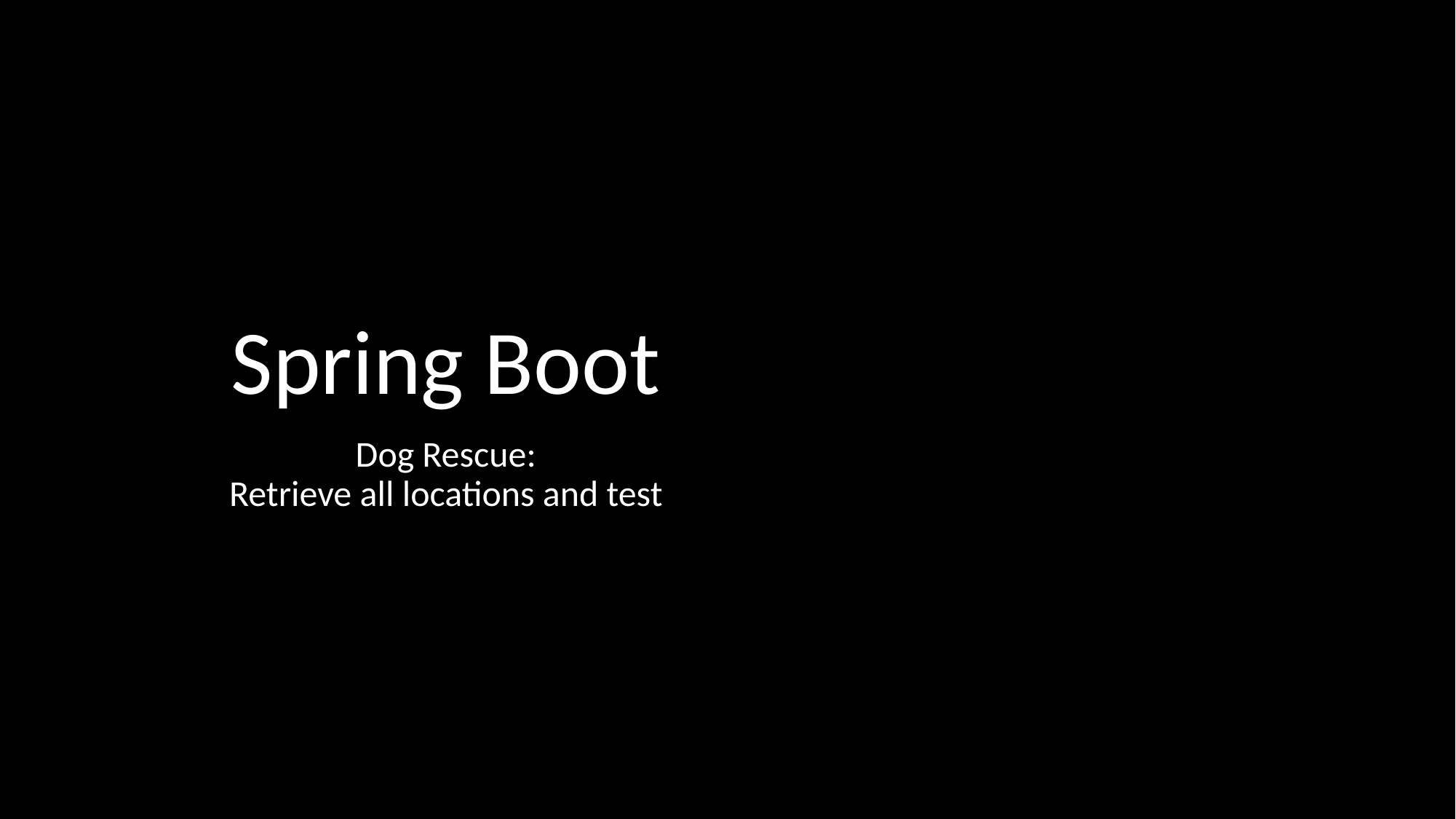

# Spring Boot
Dog Rescue:
Retrieve all locations and test